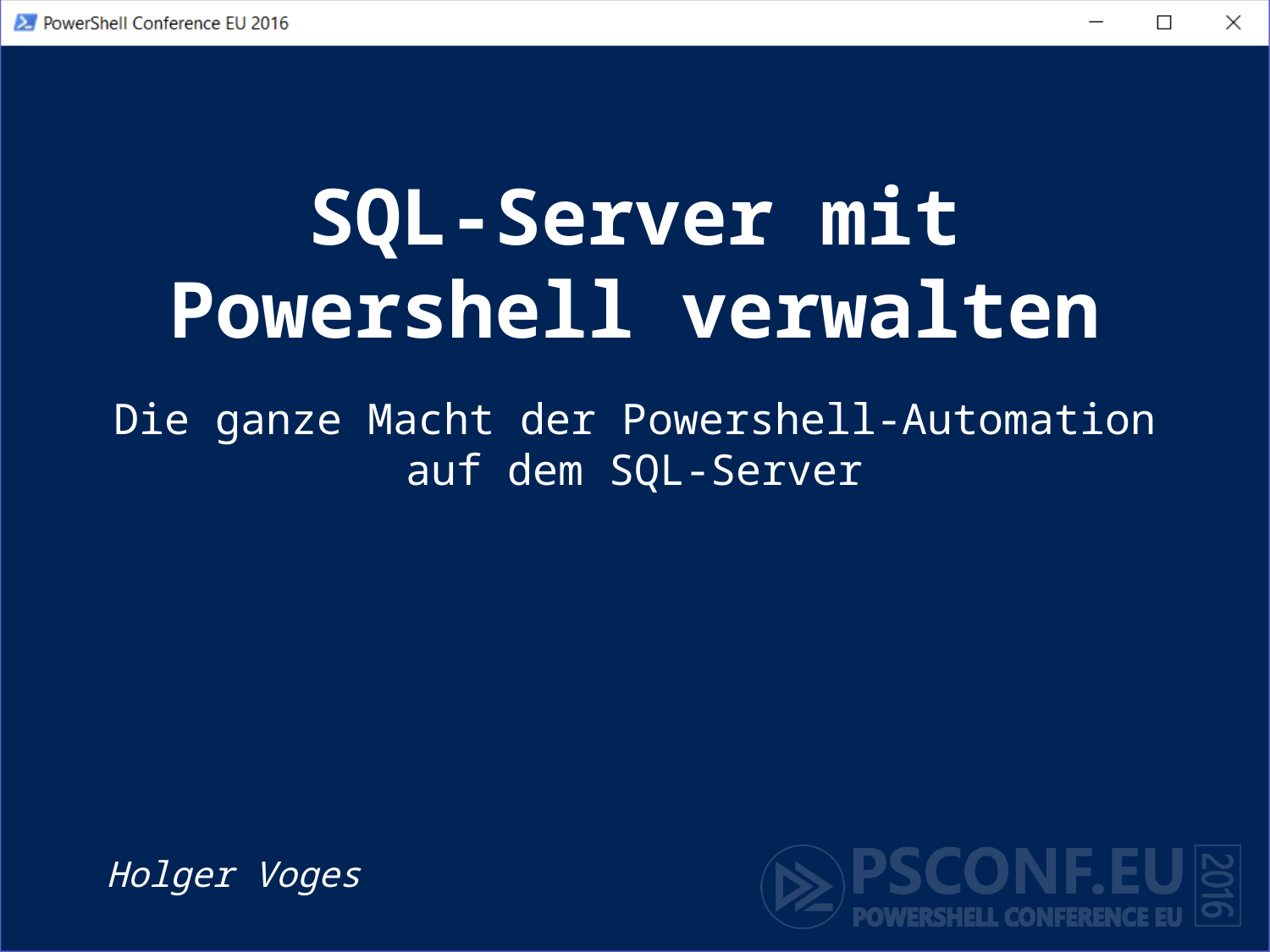

# SQL-Server mit Powershell verwalten
Die ganze Macht der Powershell-Automation auf dem SQL-Server
Holger Voges